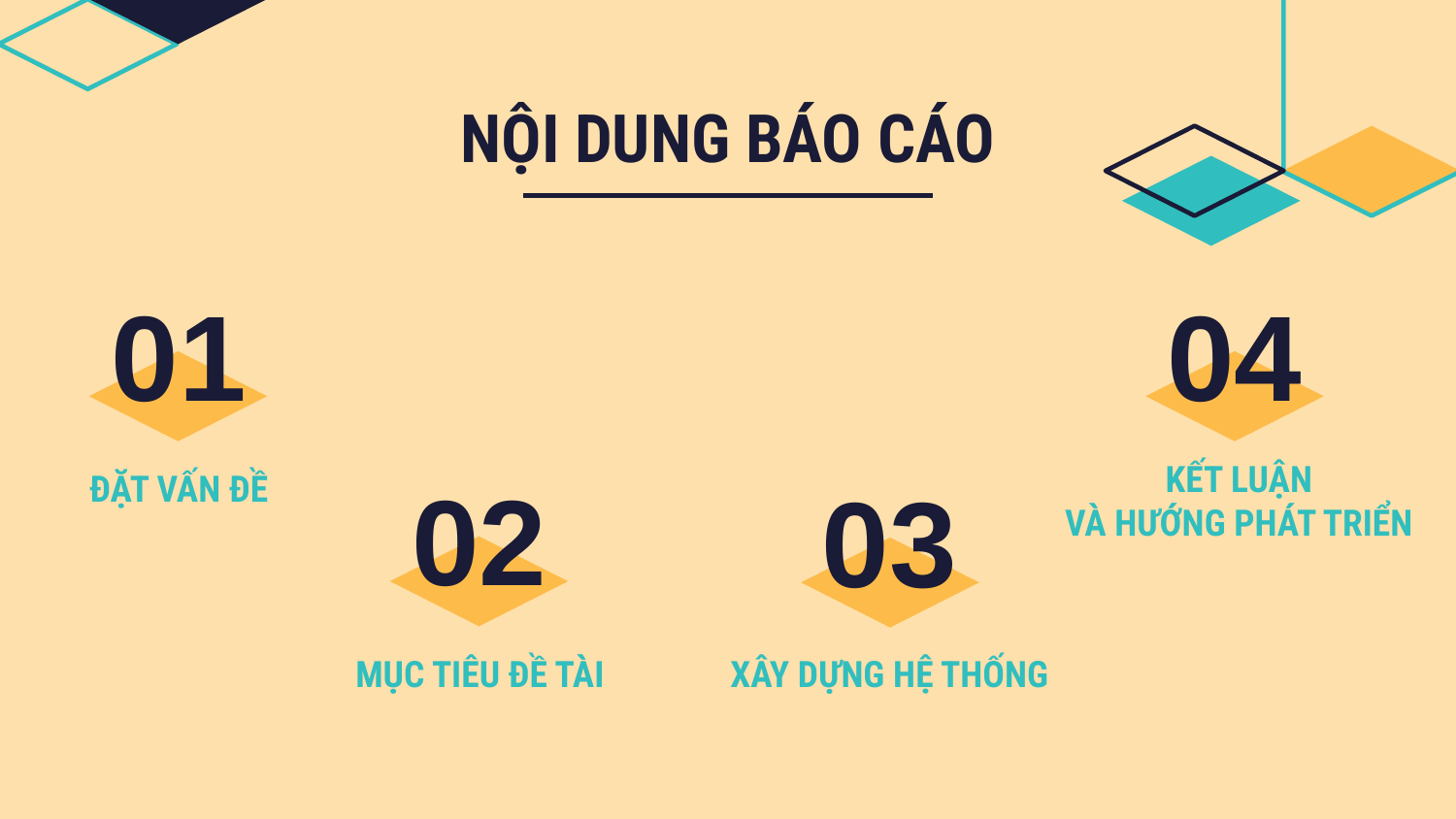

NỘI DUNG BÁO CÁO

# 01
04

KẾT LUẬN
VÀ HƯỚNG PHÁT TRIỂN
ĐẶT VẤN ĐỀ
02
03

MỤC TIÊU ĐỀ TÀI
XÂY DỰNG HỆ THỐNG